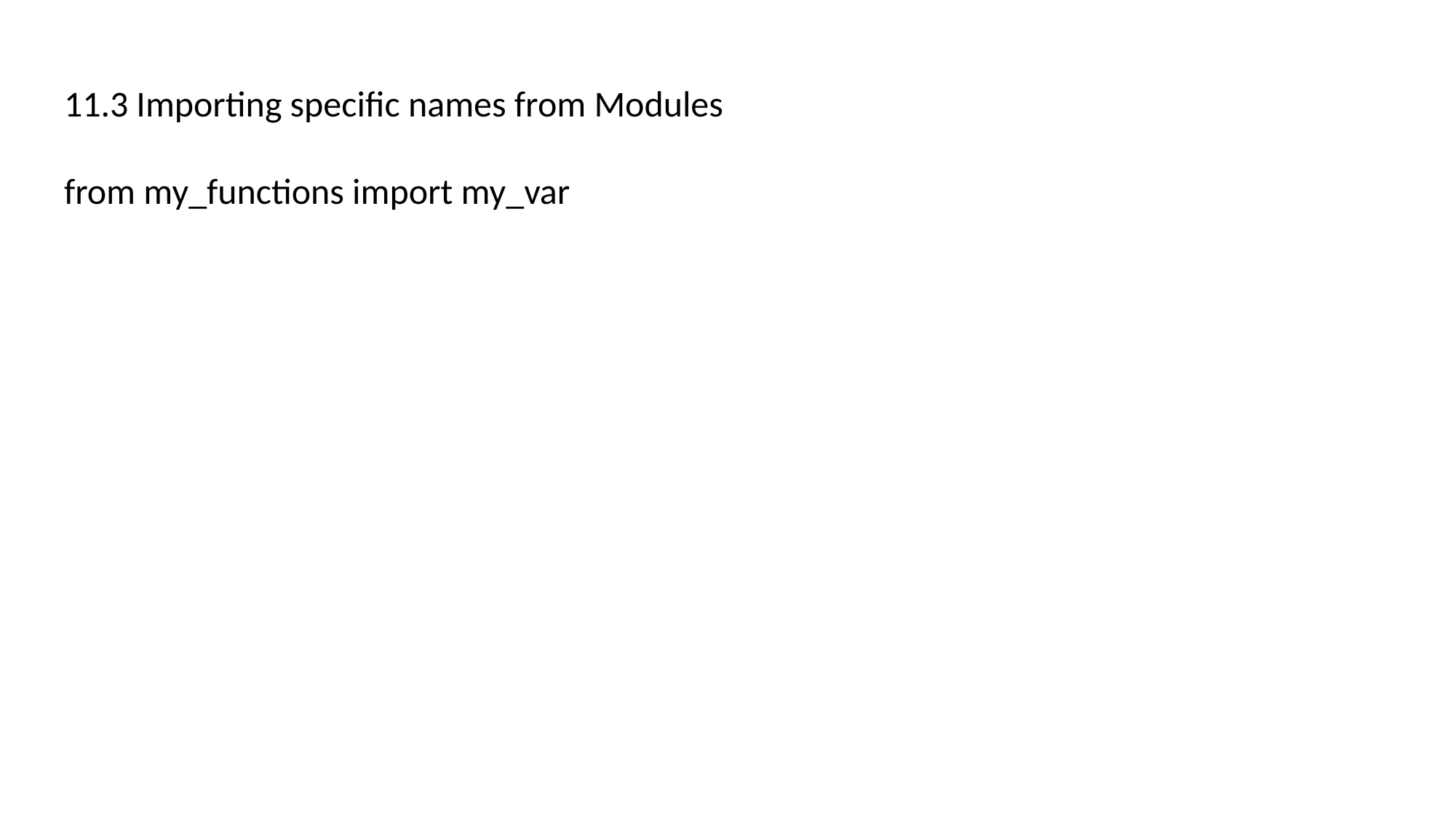

11.3 Importing specific names from Modules

from my_functions import my_var